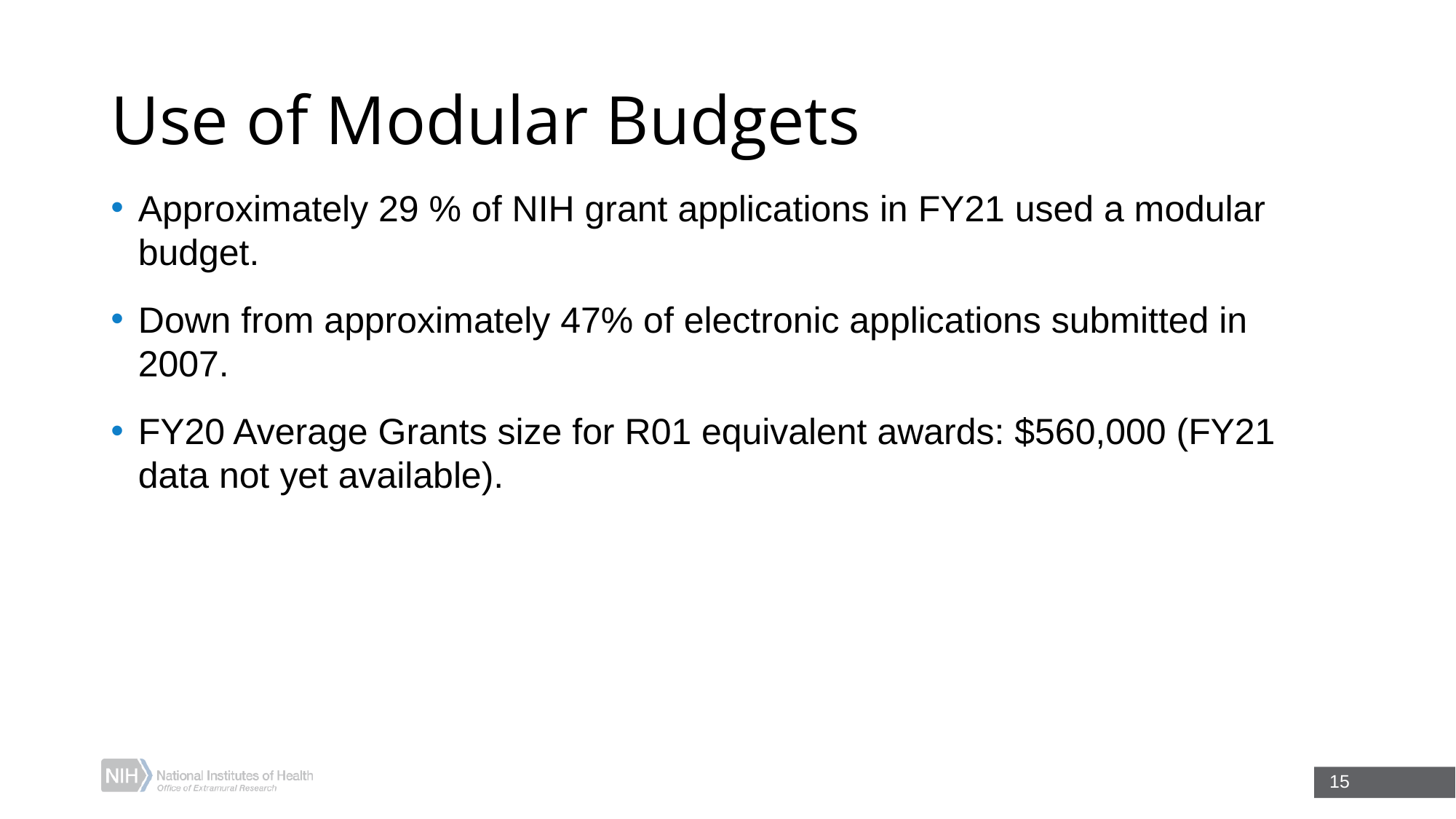

# Use of Modular Budgets
Approximately 29 % of NIH grant applications in FY21 used a modular budget.
Down from approximately 47% of electronic applications submitted in 2007.
FY20 Average Grants size for R01 equivalent awards: $560,000 (FY21 data not yet available).

15